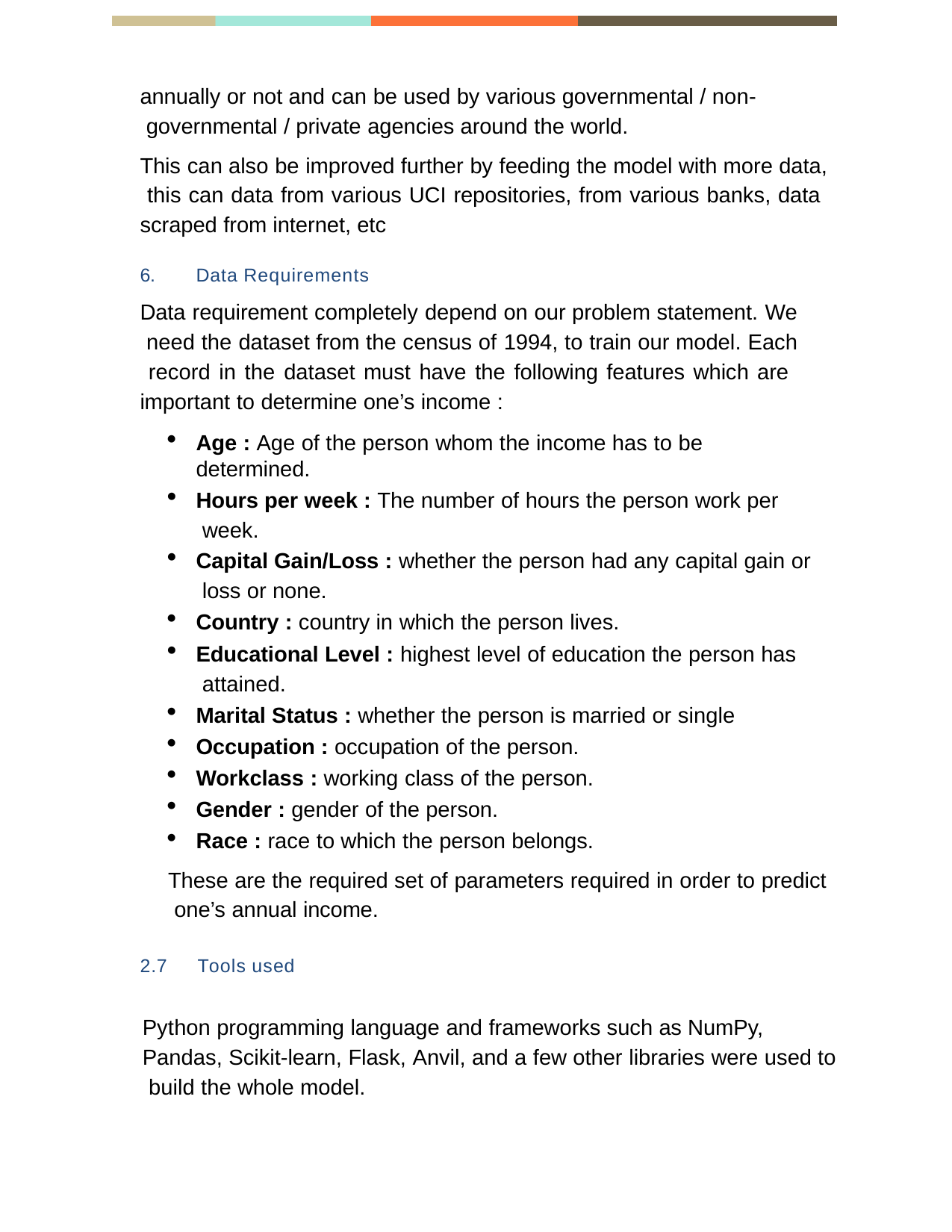

annually or not and can be used by various governmental / non-  governmental / private agencies around the world.
This can also be improved further by feeding the model with more data,  this can data from various UCI repositories, from various banks, data  scraped from internet, etc

Data Requirements
Data requirement completely depend on our problem statement. We  need the dataset from the census of 1994, to train our model. Each  record in the dataset must have the following features which are  important to determine one’s income :
Age : Age of the person whom the income has to be determined.
Hours per week : The number of hours the person work per  week.
Capital Gain/Loss : whether the person had any capital gain or  loss or none.
Country : country in which the person lives.
Educational Level : highest level of education the person has  attained.
Marital Status : whether the person is married or single
Occupation : occupation of the person.
Workclass : working class of the person.
Gender : gender of the person.
Race : race to which the person belongs.
These are the required set of parameters required in order to predict  one’s annual income.
2.7	Tools used
Python programming language and frameworks such as NumPy,  Pandas, Scikit-learn, Flask, Anvil, and a few other libraries were used to  build the whole model.